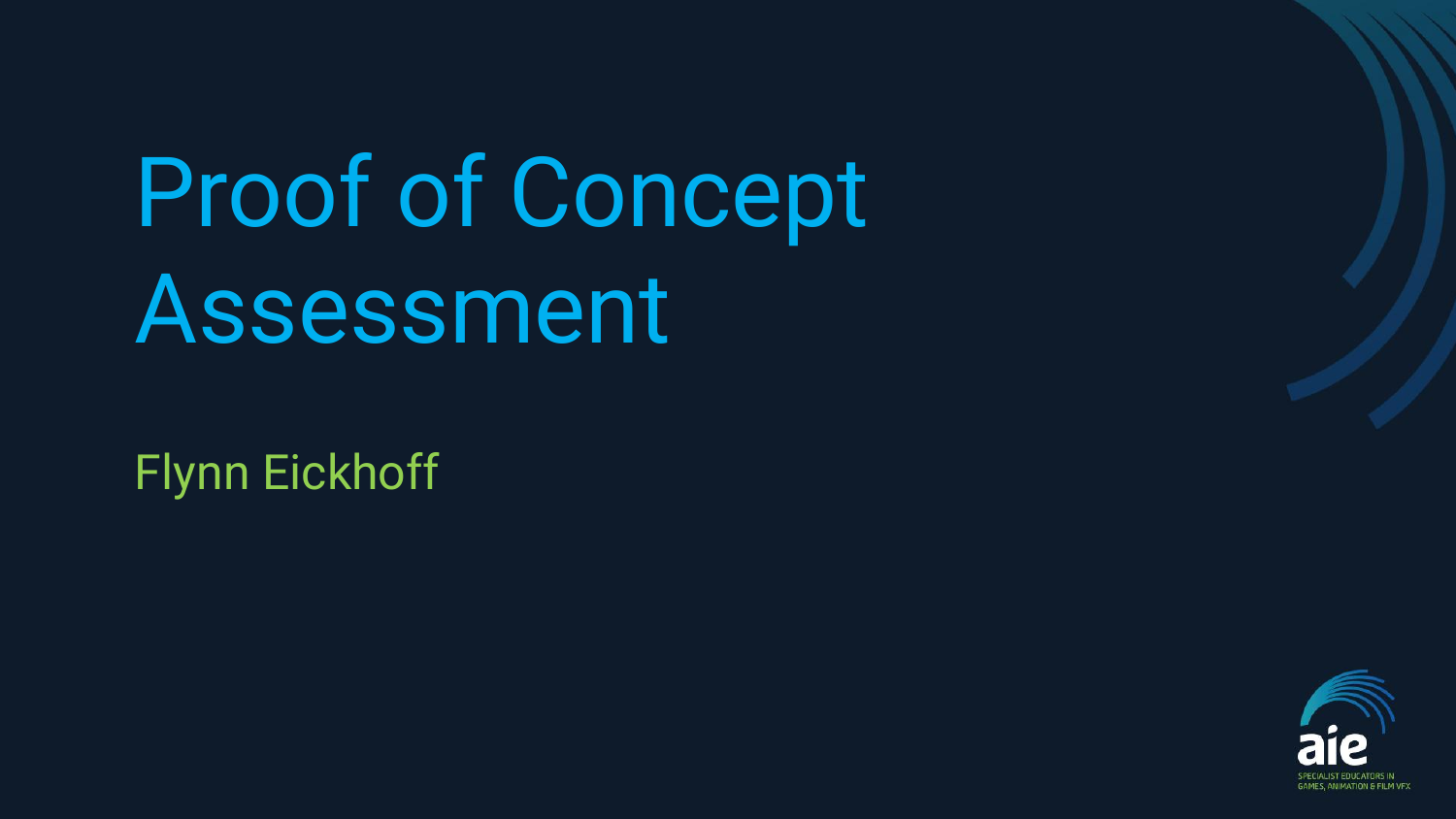

# Proof of Concept Assessment
Flynn Eickhoff